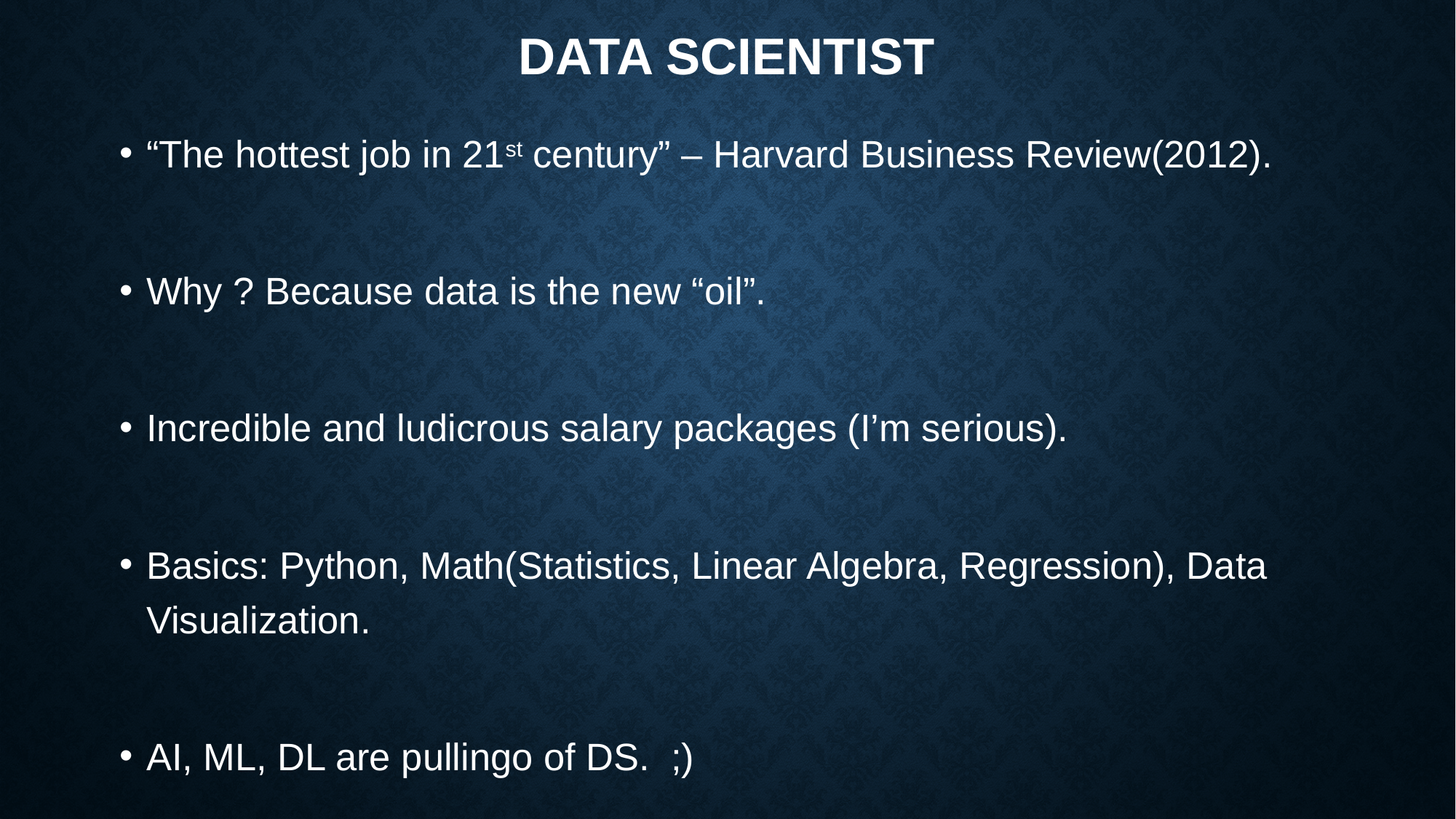

# Data scientist
“The hottest job in 21st century” – Harvard Business Review(2012).

Why ? Because data is the new “oil”.

Incredible and ludicrous salary packages (I’m serious).

Basics: Python, Math(Statistics, Linear Algebra, Regression), Data Visualization.

AI, ML, DL are pullingo of DS.  ;)